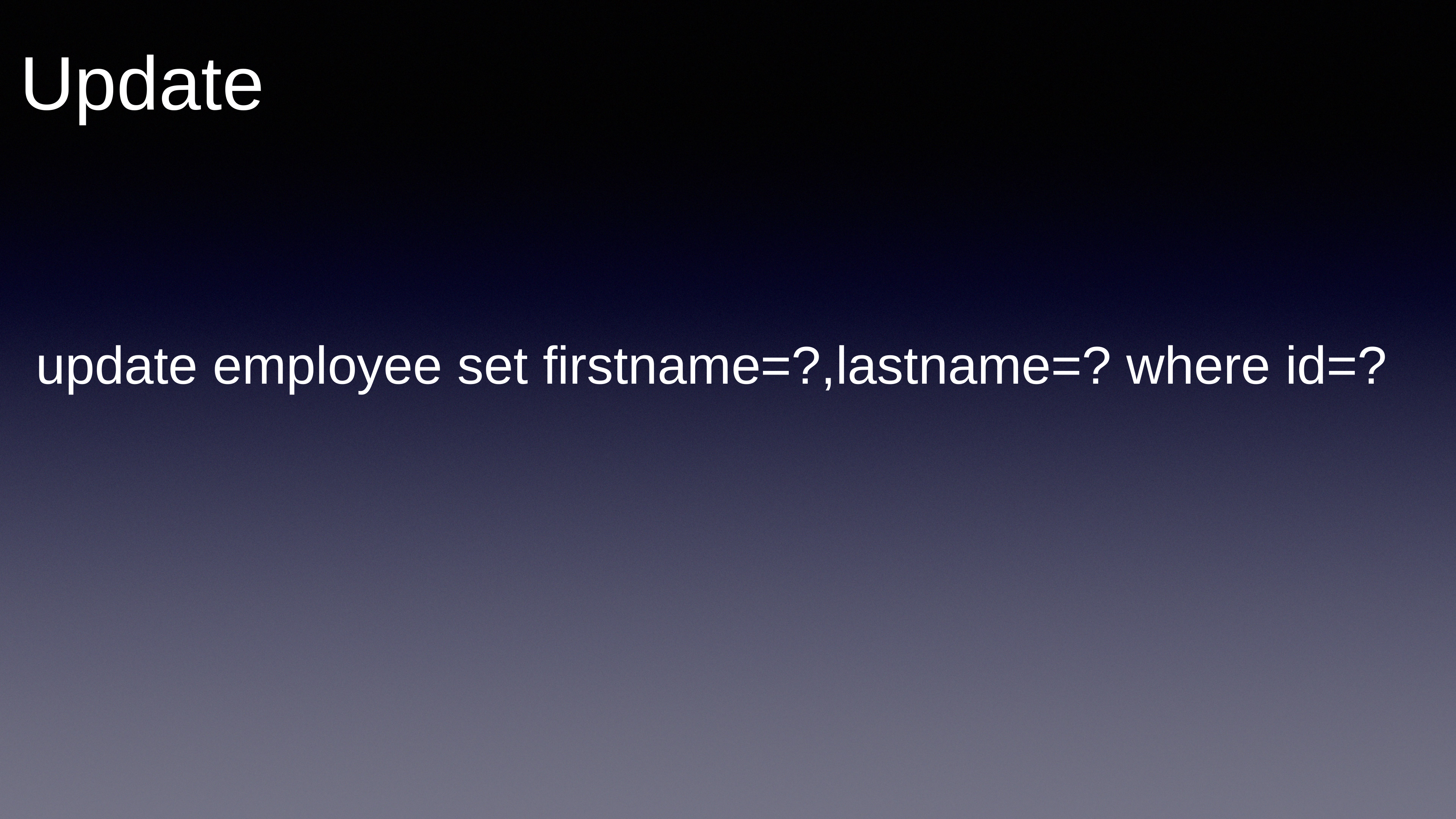

Update
update employee set firstname=?,lastname=? where id=?